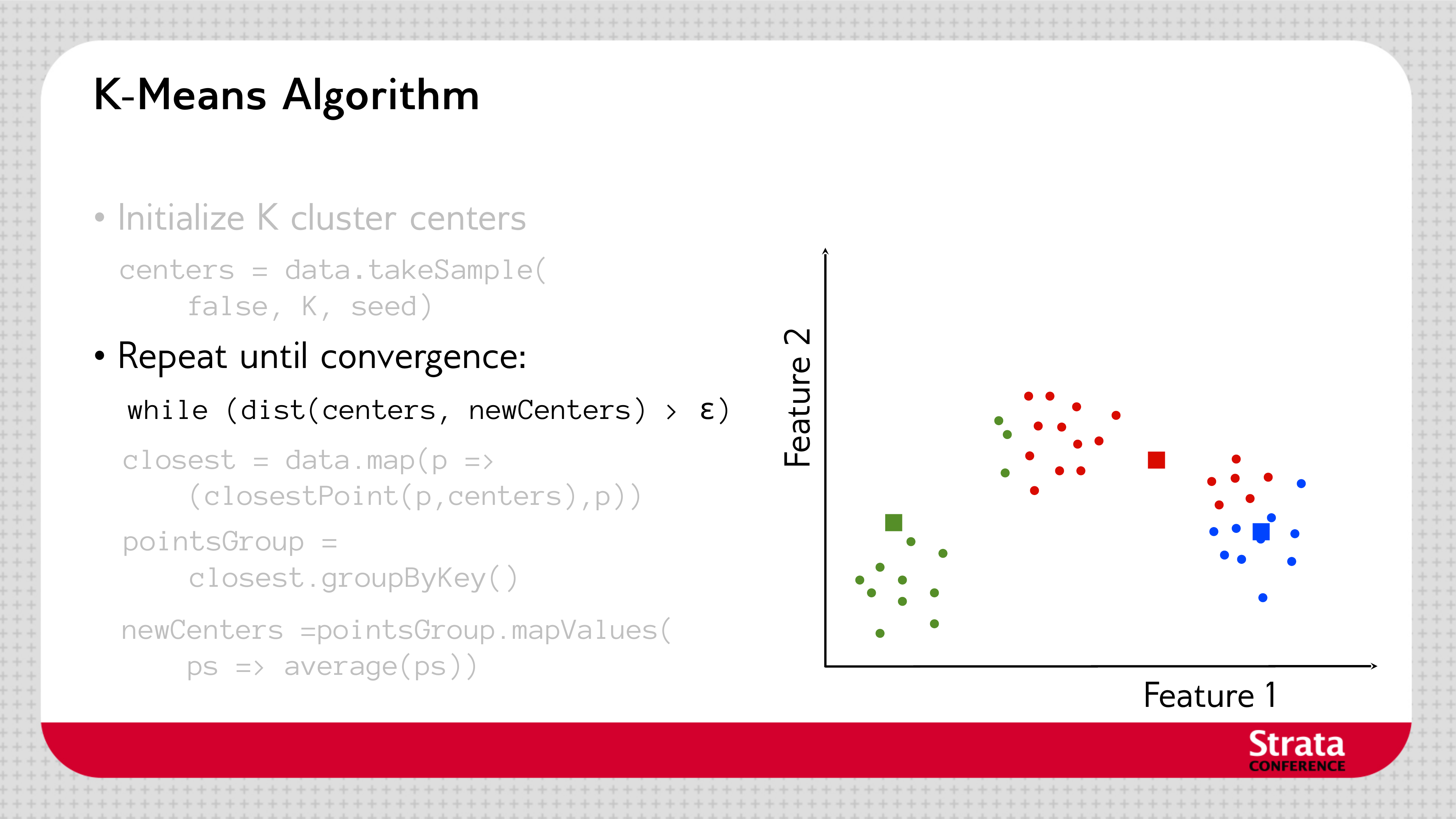

K-Means Algorithm
• Initialize K cluster centers

• Repeat until convergence:

centers = data.takeSample(
    false, K, seed)

Feature 2
while (dist(centers, newCenters) > ɛ)

closest = data.map(p =>
    (closestPoint(p,centers),p))

pointsGroup =
    closest.groupByKey()

newCenters =pointsGroup.mapValues(
    ps => average(ps))

Feature 1